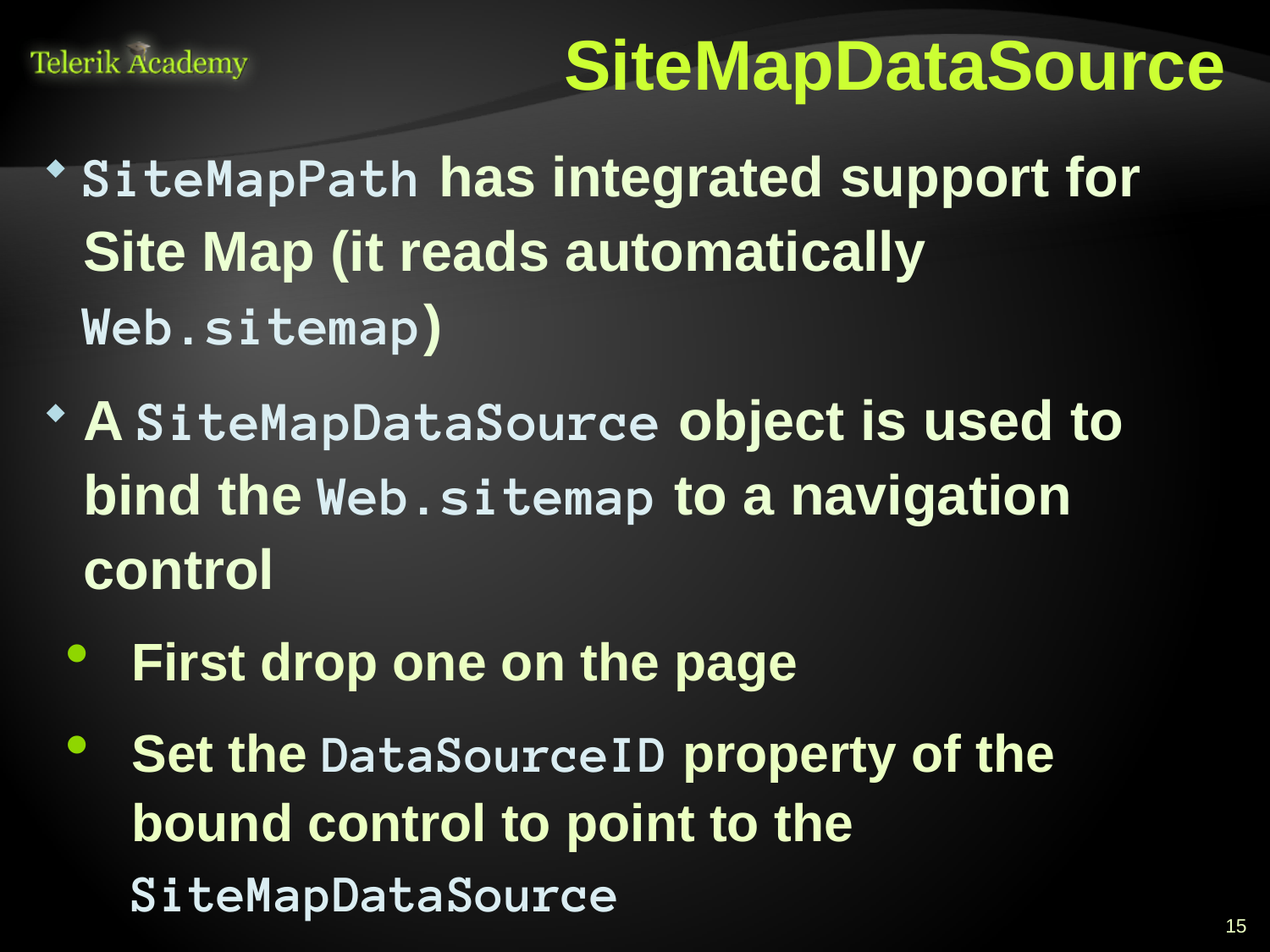

# SiteMapDataSource
SiteMapPath has integrated support for Site Map (it reads automatically Web.sitemap)
A SiteMapDataSource object is used to bind the Web.sitemap to a navigation control
First drop one on the page
Set the DataSourceID property of the bound control to point to the SiteMapDataSource
ShowStartingNode – show hide the root
15